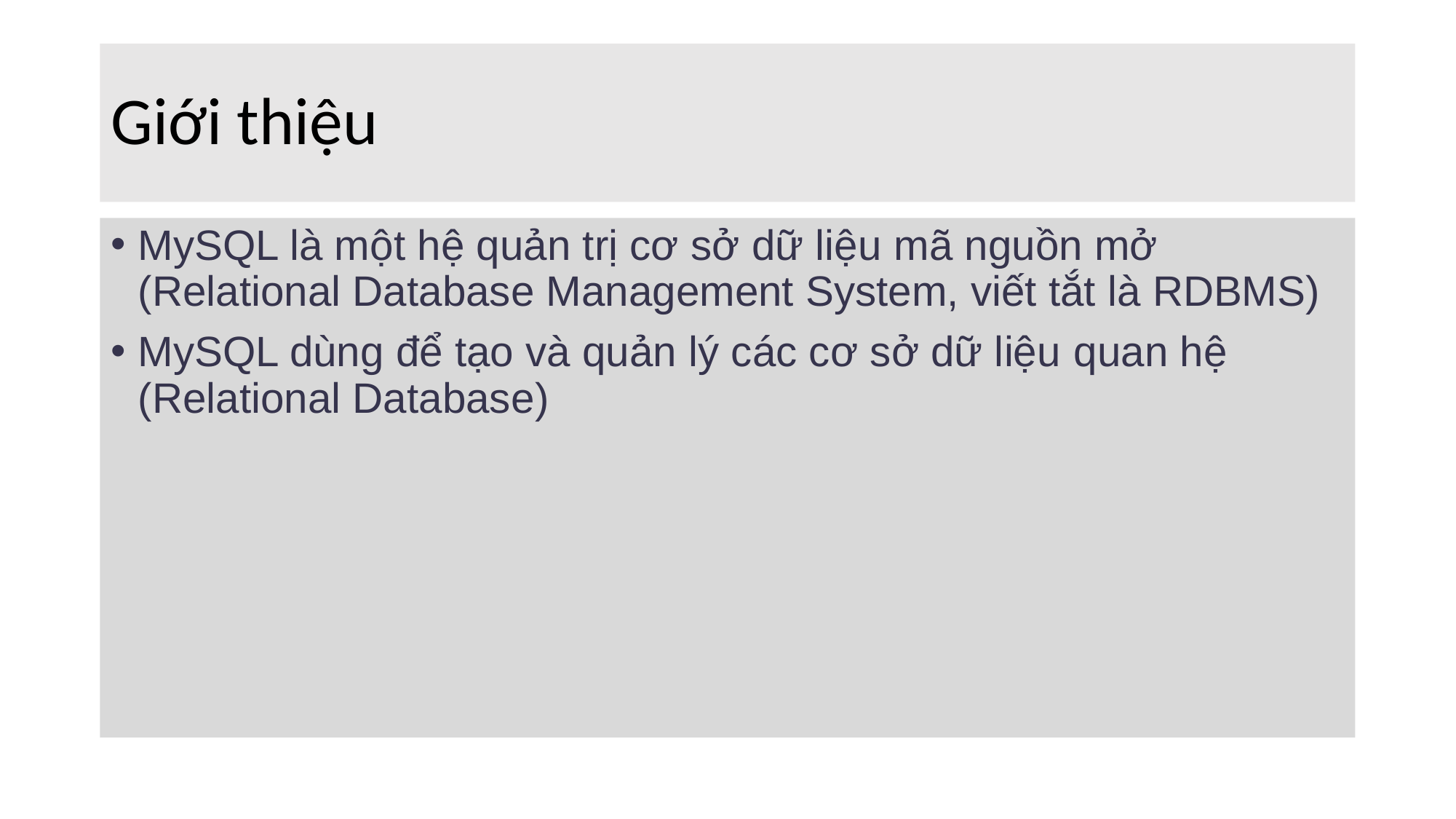

# Giới thiệu
MySQL là một hệ quản trị cơ sở dữ liệu mã nguồn mở (Relational Database Management System, viết tắt là RDBMS)
MySQL dùng để tạo và quản lý các cơ sở dữ liệu quan hệ (Relational Database)